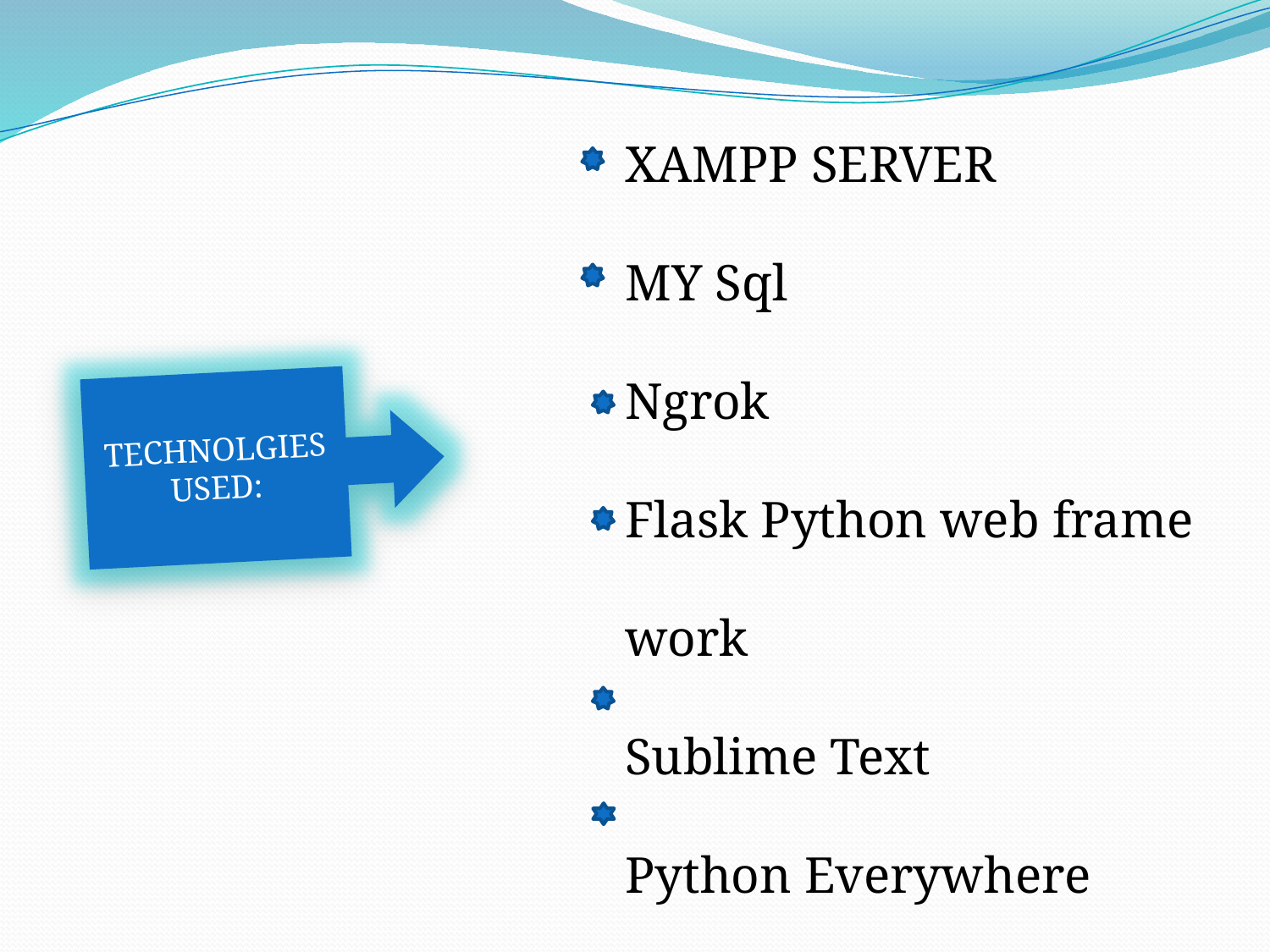

XAMPP SERVER

    MY Sql

    Ngrok

    Flask Python web frame
    work

    Sublime Text

    Python Everywhere

TECHNOLGIES USED: